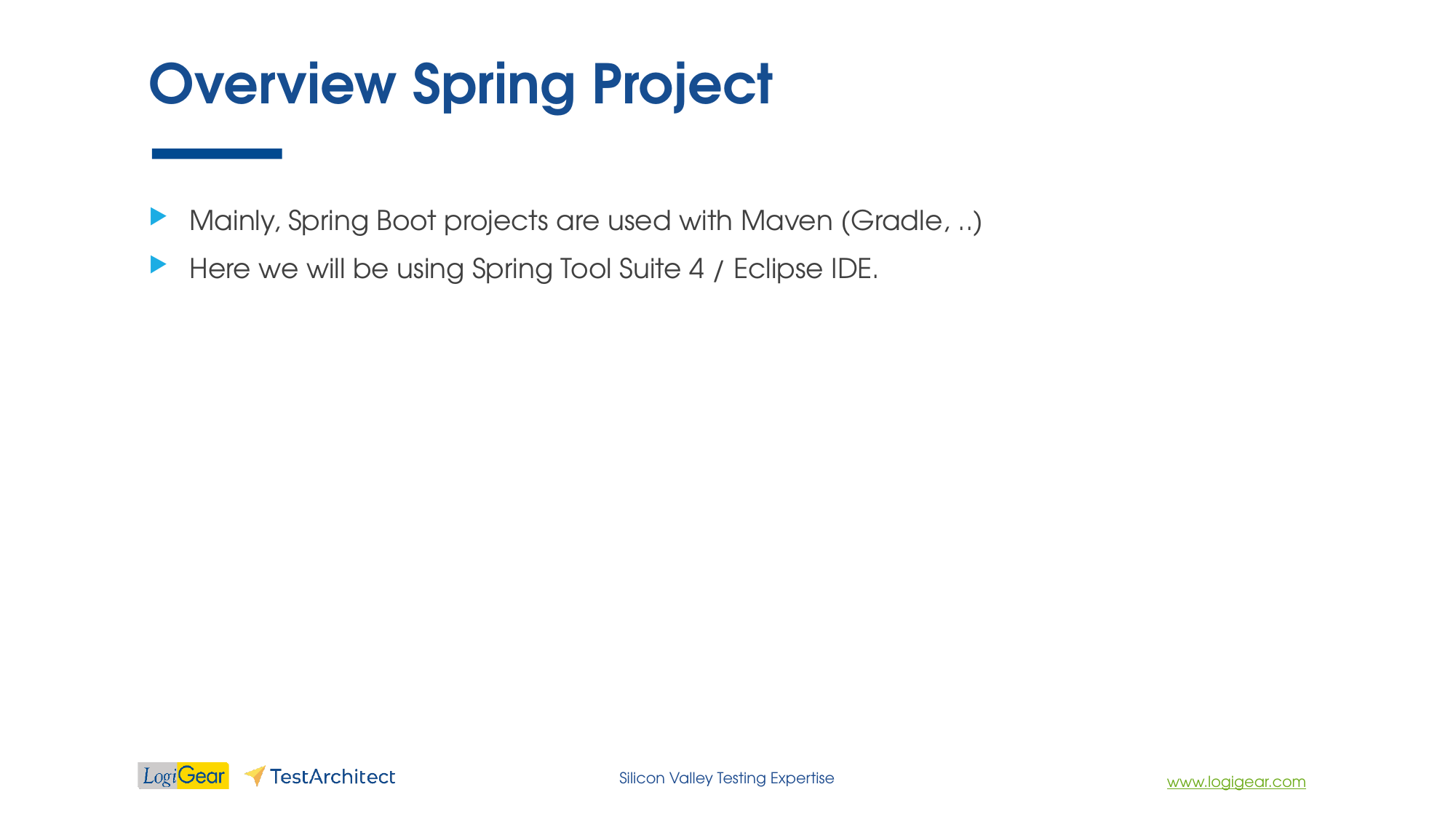

# Overview Spring Project
Mainly, Spring Boot projects are used with Maven (Gradle, ..)
Here we will be using Spring Tool Suite 4 / Eclipse IDE.